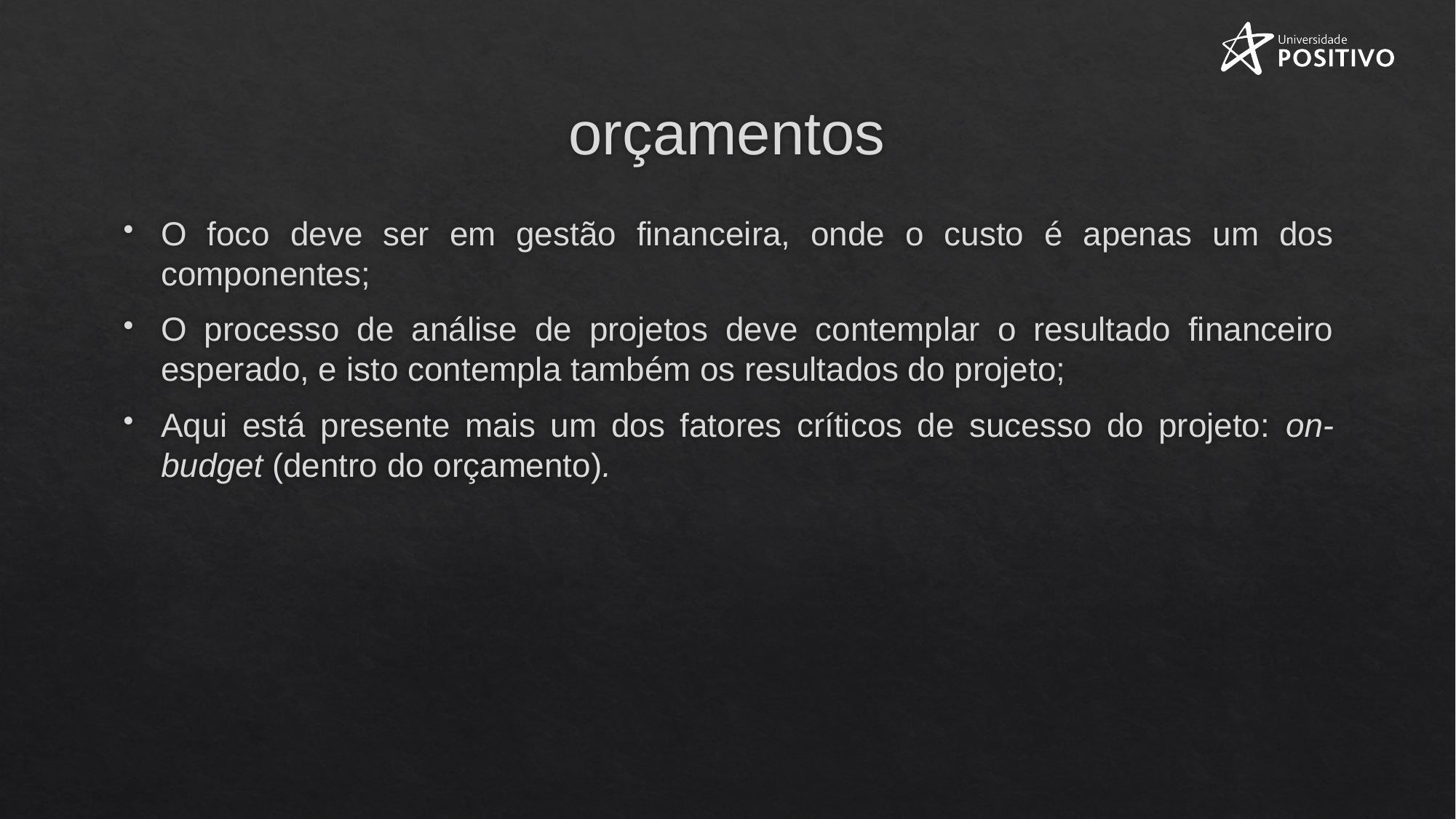

# orçamentos
O foco deve ser em gestão financeira, onde o custo é apenas um dos componentes;
O processo de análise de projetos deve contemplar o resultado financeiro esperado, e isto contempla também os resultados do projeto;
Aqui está presente mais um dos fatores críticos de sucesso do projeto: on-budget (dentro do orçamento).